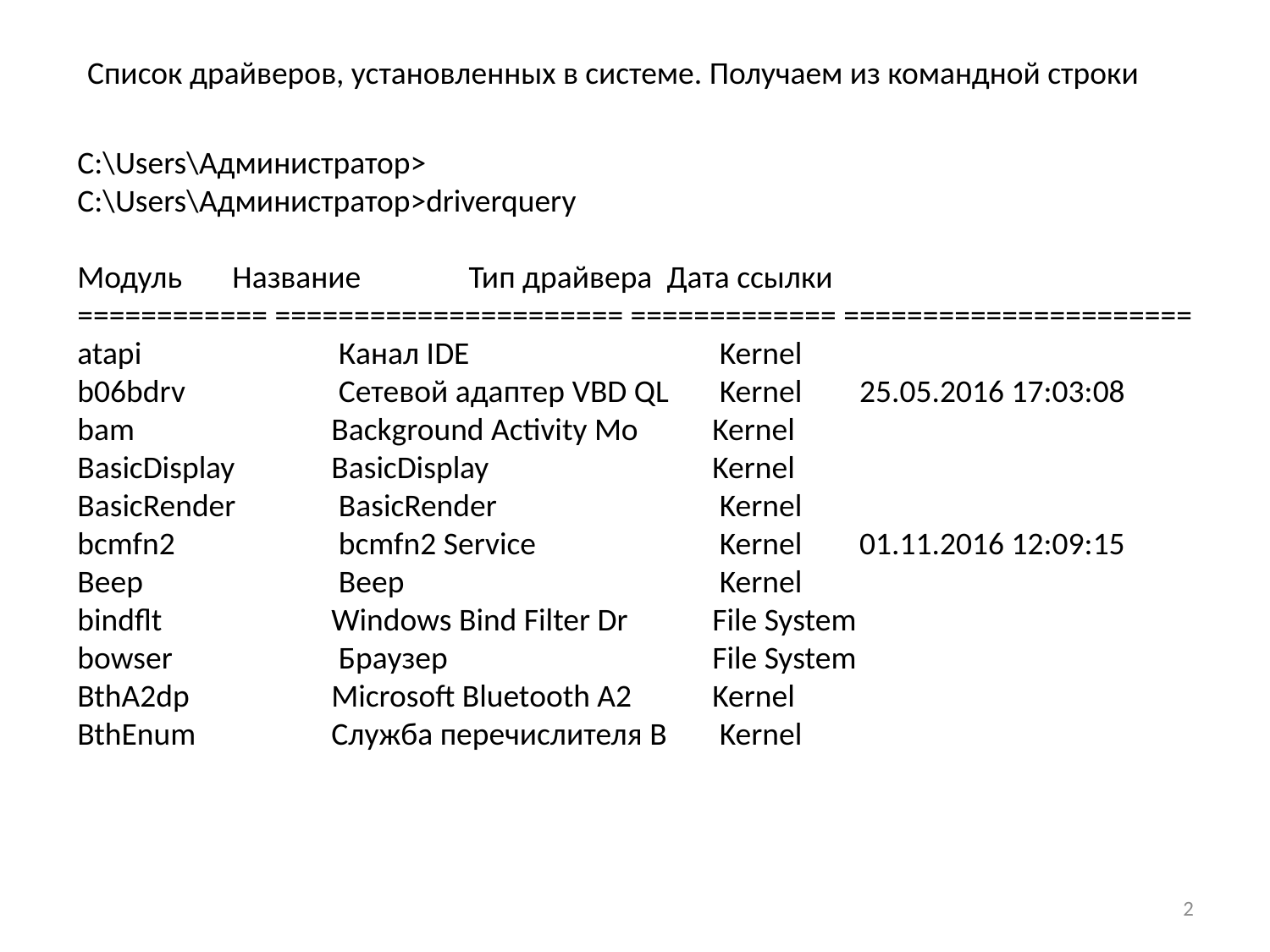

Список драйверов, установленных в системе. Получаем из командной строки
C:\Users\Администратор>
C:\Users\Администратор>driverquery

Модуль       Название               Тип драйвера  Дата ссылки
============ ====================== ============= ======================
atapi       		 Канал IDE              		 Kernel
b06bdrv     	 Сетевой адаптер VBD QL	 Kernel        25.05.2016 17:03:08
bam          	Background Activity Mo 	Kernel
BasicDisplay 	BasicDisplay           		Kernel
BasicRender 	 BasicRender           		 Kernel
bcmfn2      	 bcmfn2 Service        	 Kernel        01.11.2016 12:09:15
Beep        		 Beep                		 Kernel
bindflt      	Windows Bind Filter Dr 	File System
bowser      	 Браузер                		File System
BthA2dp      	Microsoft Bluetooth A2 	Kernel
BthEnum      	Служба перечислителя B	 Kernel

2